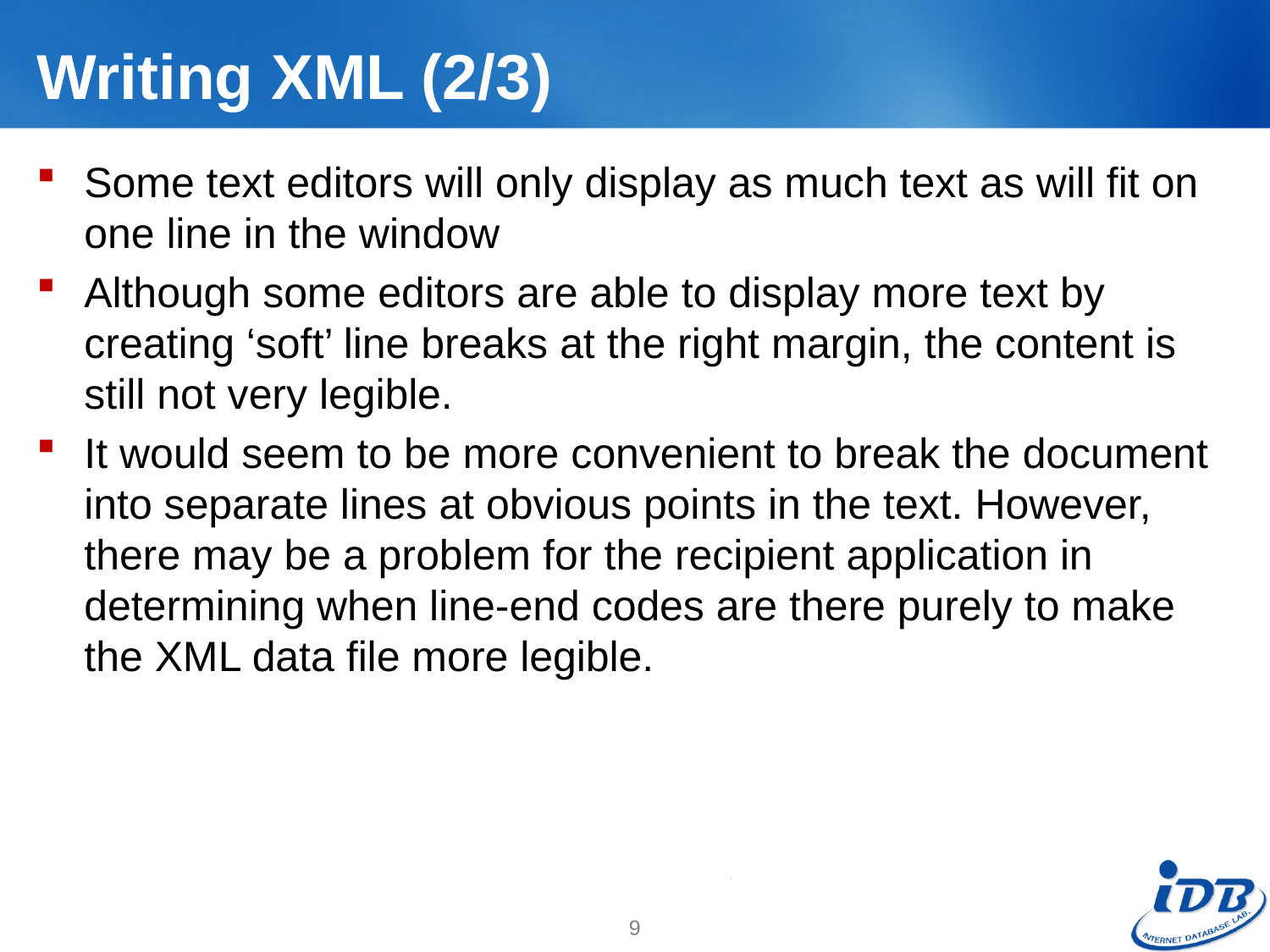

# Writing XML (2/3)
Some text editors will only display as much text as will fit on one line in the window
Although some editors are able to display more text by creating ‘soft’ line breaks at the right margin, the content is still not very legible.
It would seem to be more convenient to break the document into separate lines at obvious points in the text. However, there may be a problem for the recipient application in determining when line-end codes are there purely to make the XML data file more legible.
9